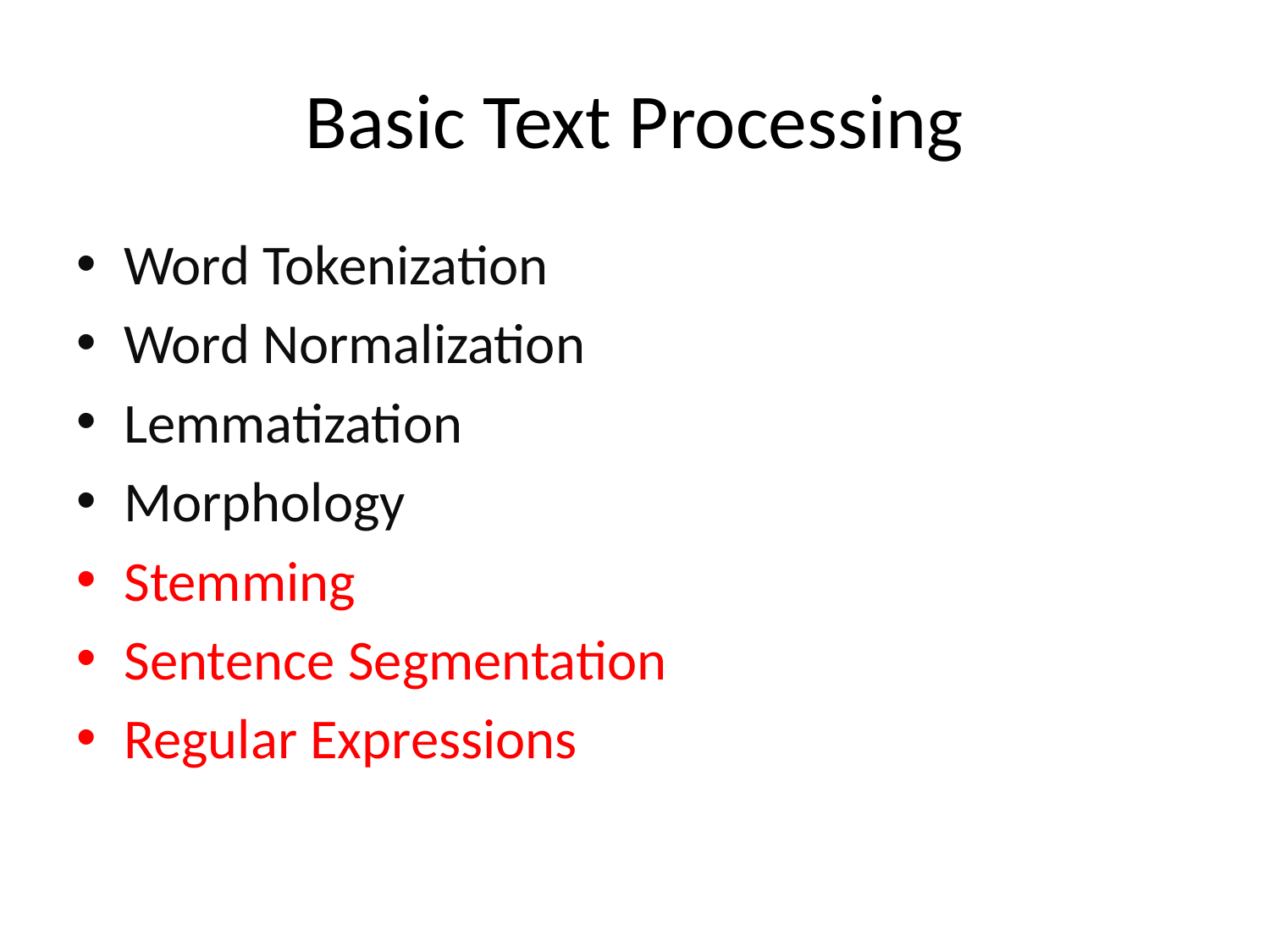

# Basic Text Processing
Word Tokenization
Word Normalization
Lemmatization
Morphology
Stemming
Sentence Segmentation
Regular Expressions